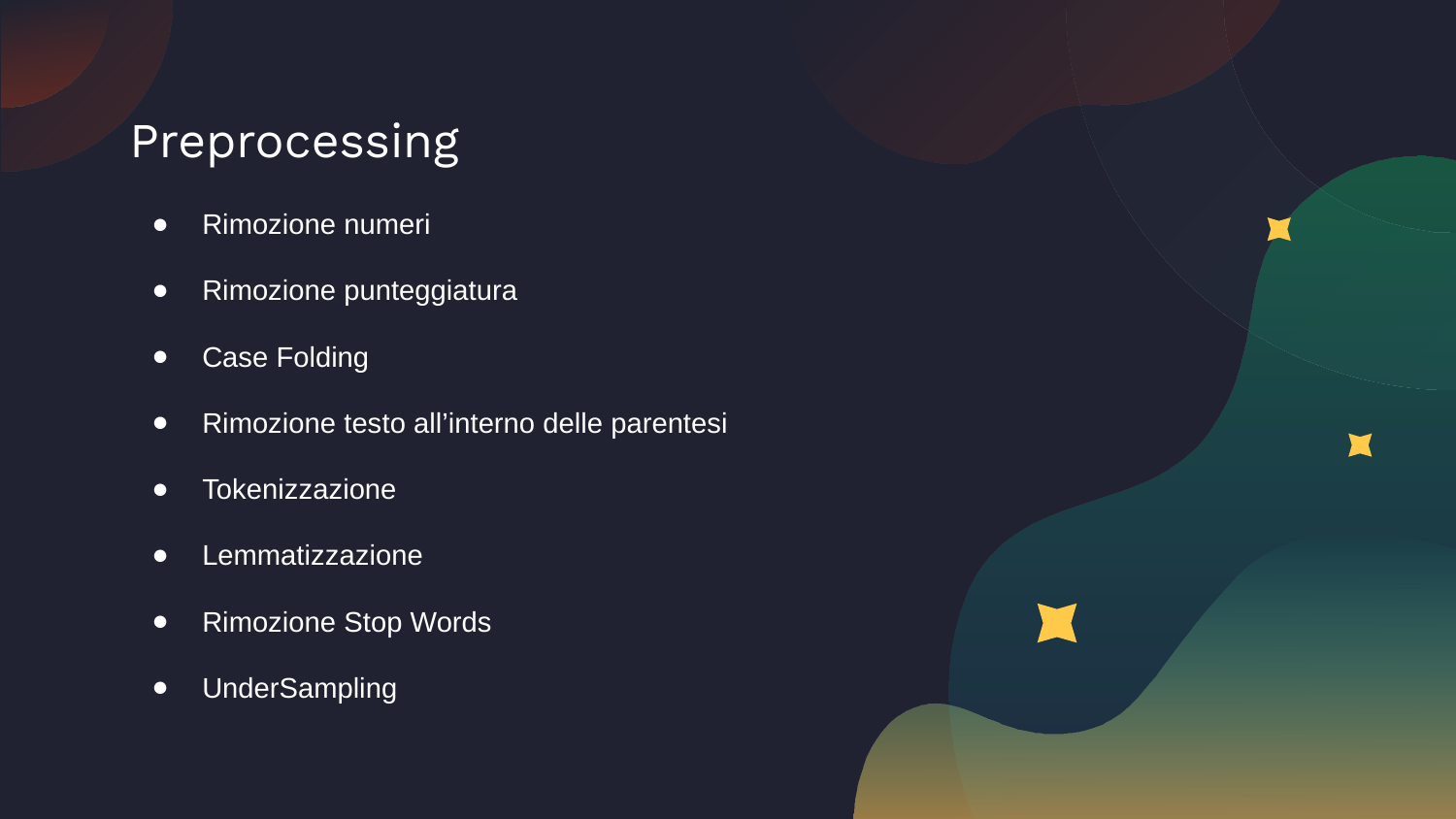

# Preprocessing
Rimozione numeri
Rimozione punteggiatura
Case Folding
Rimozione testo all’interno delle parentesi
Tokenizzazione
Lemmatizzazione
Rimozione Stop Words
UnderSampling